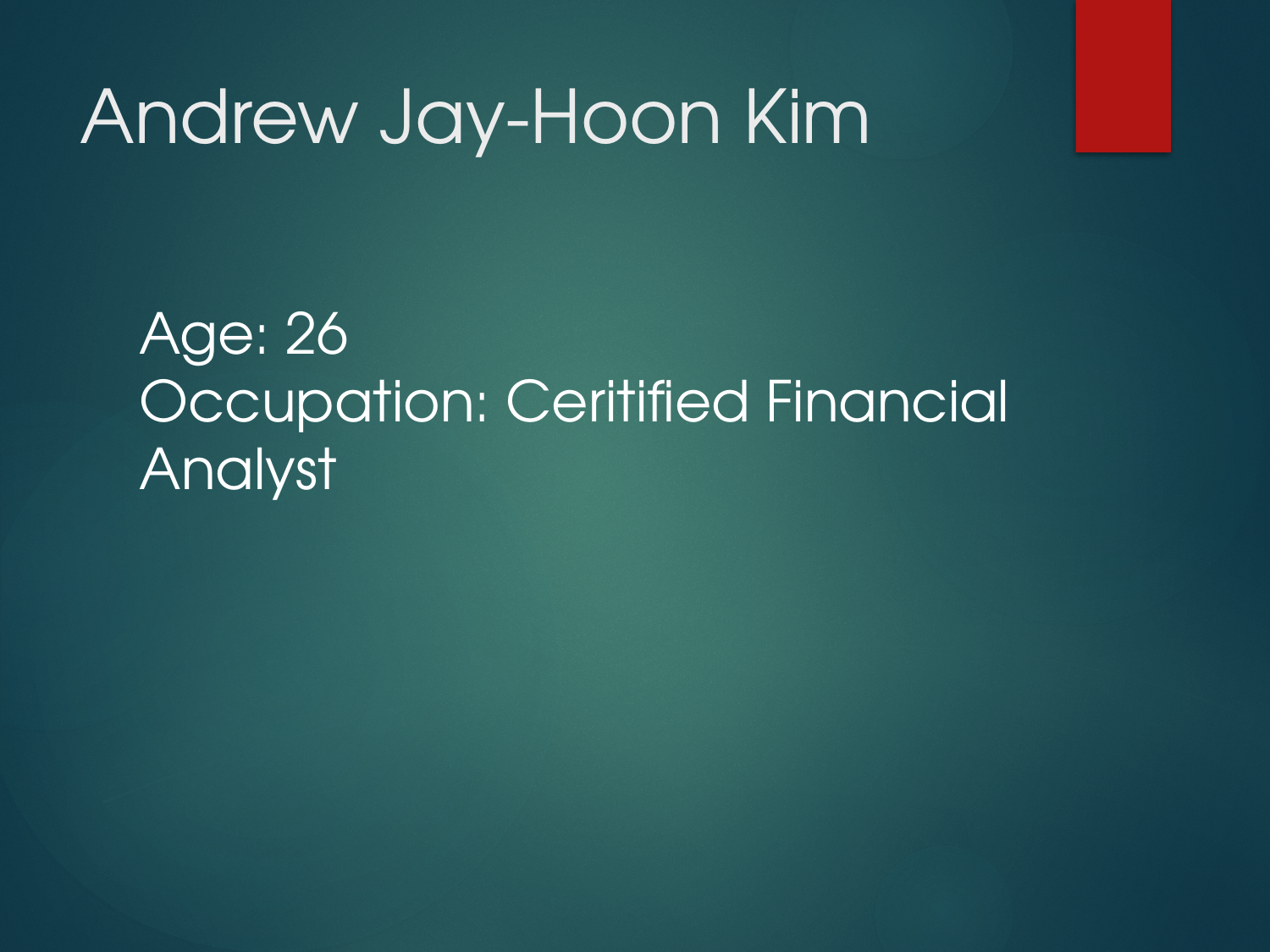

# Andrew Jay-Hoon Kim

Age: 26
Occupation: Ceritified Financial Analyst